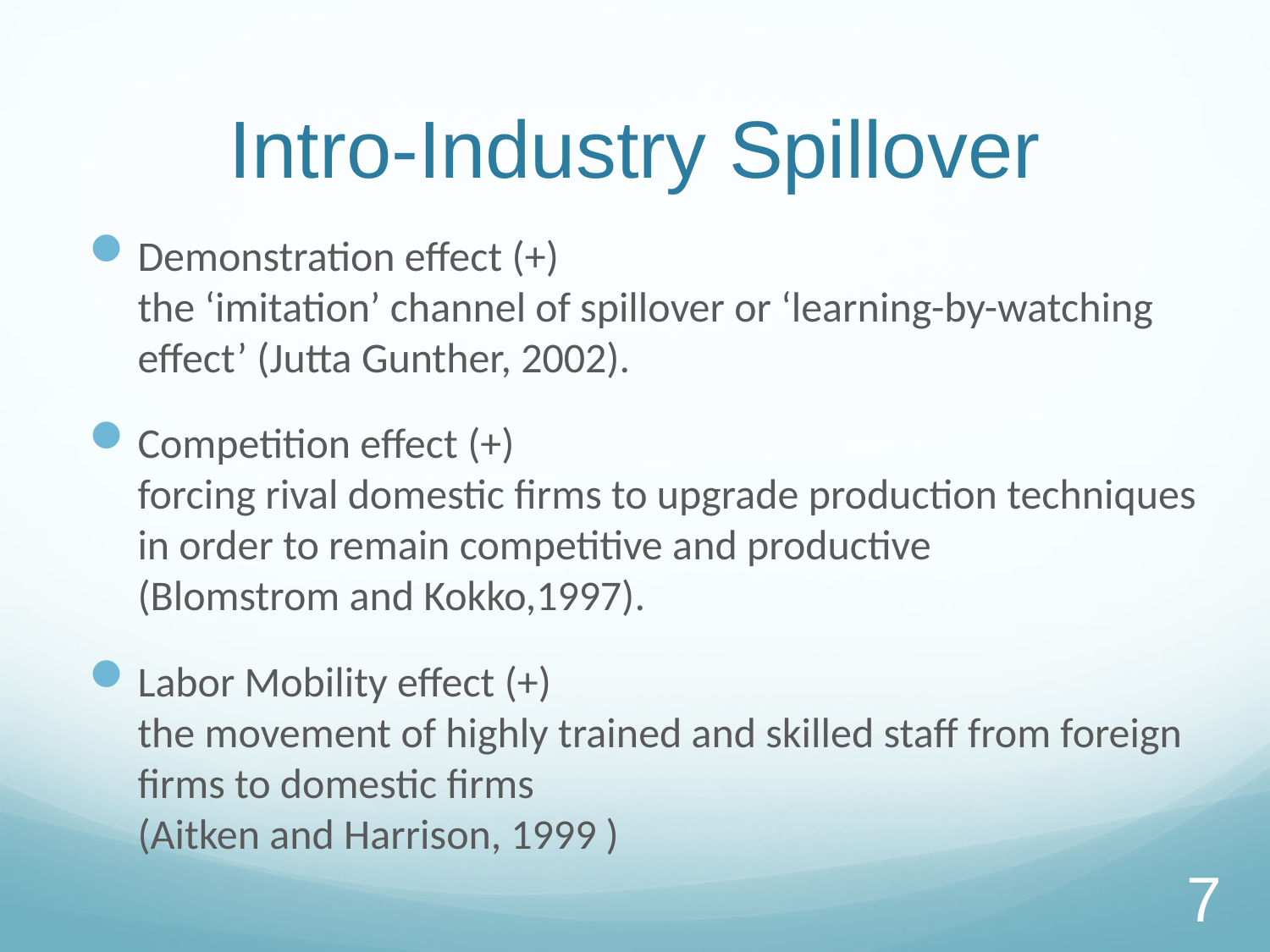

# Intro-Industry Spillover
Demonstration effect (+)
the ‘imitation’ channel of spillover or ‘learning-by-watching effect’ (Jutta Gunther, 2002).
Competition effect (+)
forcing rival domestic firms to upgrade production techniques in order to remain competitive and productive
(Blomstrom and Kokko,1997).
Labor Mobility effect (+)
the movement of highly trained and skilled staff from foreign firms to domestic firms
(Aitken and Harrison, 1999 )

7